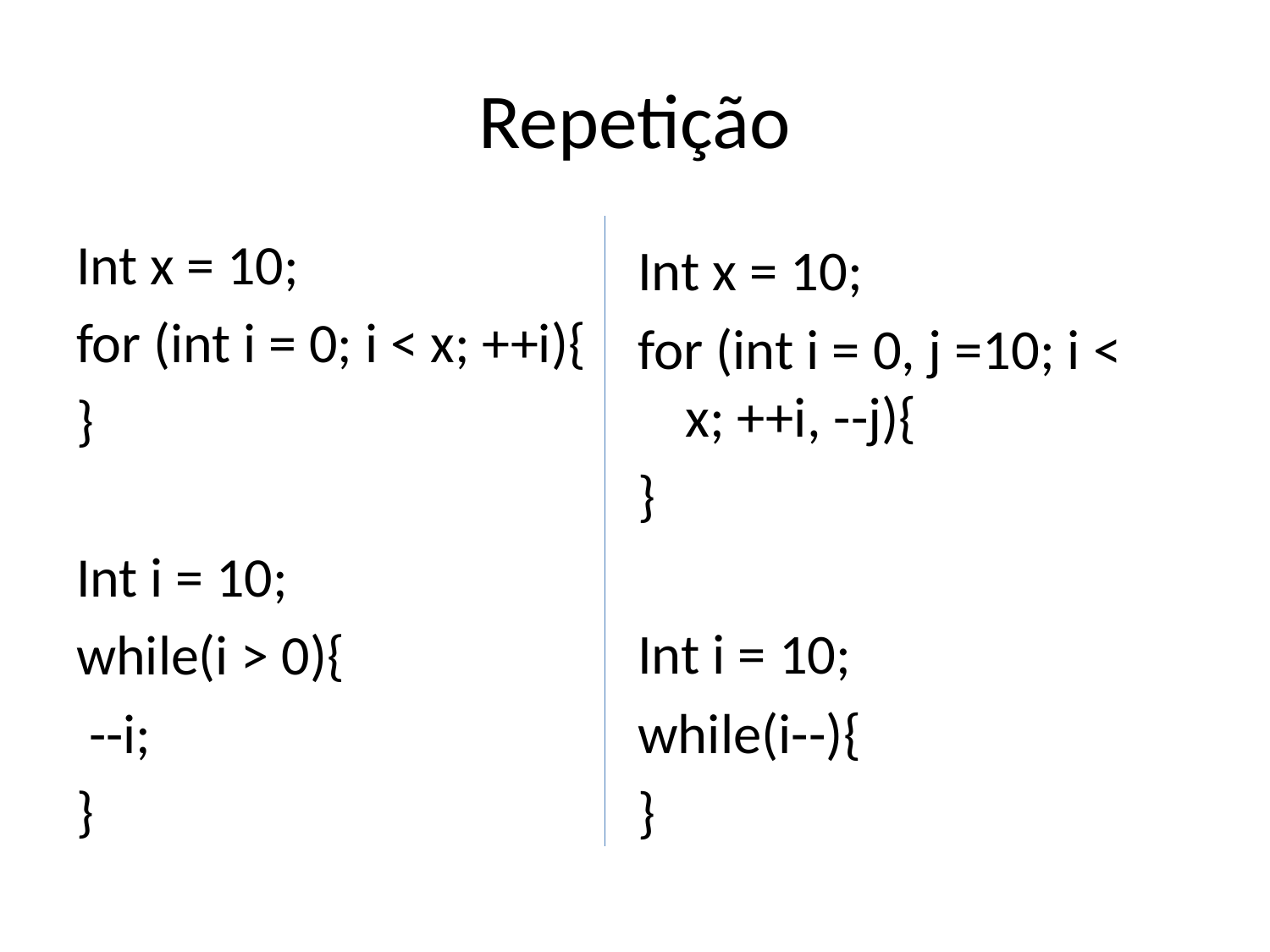

# Repetição
Int x = 10;
for (int i = 0; i < x; ++i){
}

Int i = 10;
while(i > 0){
 --i;
}
Int x = 10;
for (int i = 0, j =10; i < x; ++i, --j){
}

Int i = 10;
while(i--){
}